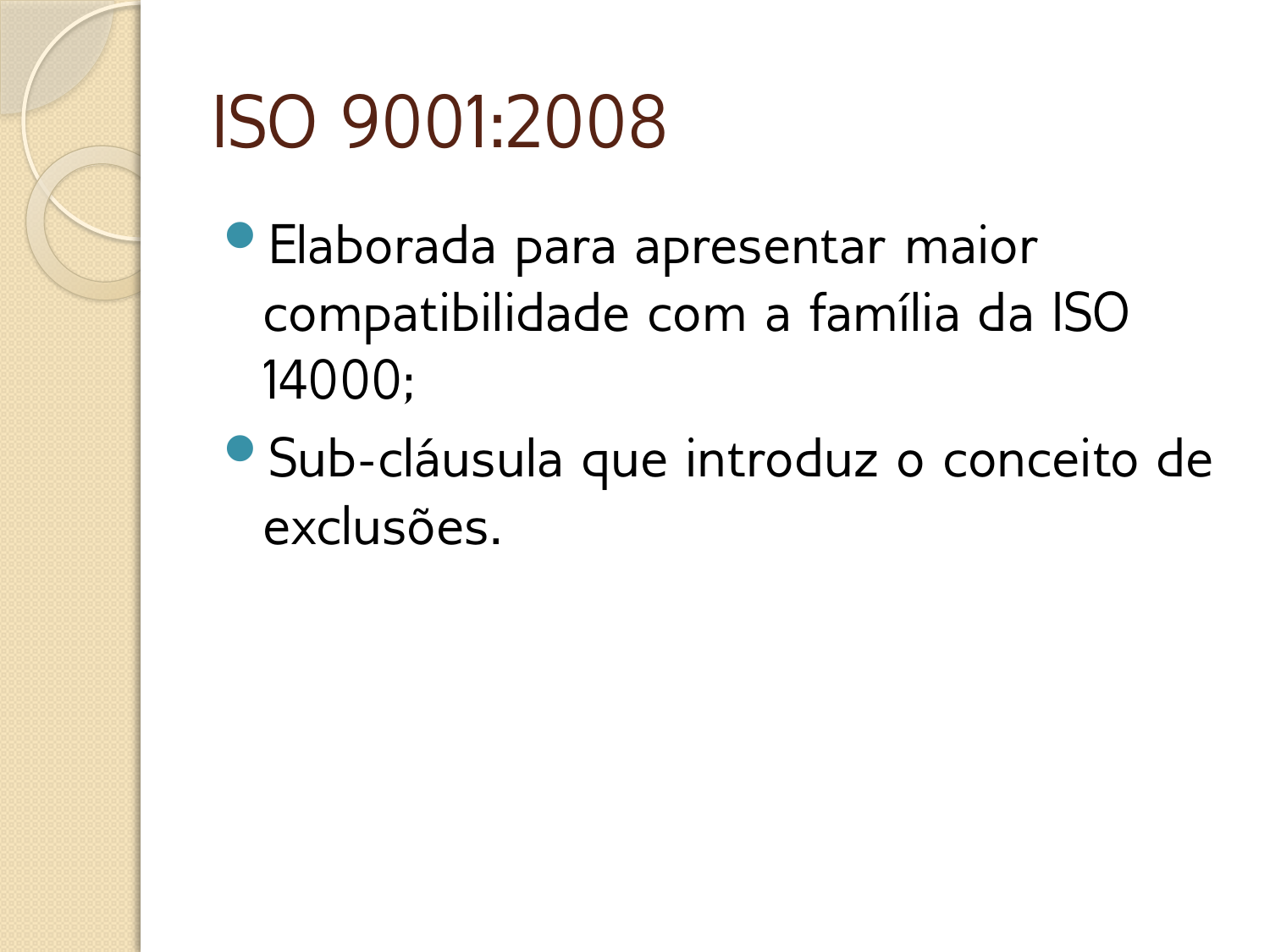

# ISO 9001:2008
Elaborada para apresentar maior compatibilidade com a família da ISO 14000;
Sub-cláusula que introduz o conceito de exclusões.